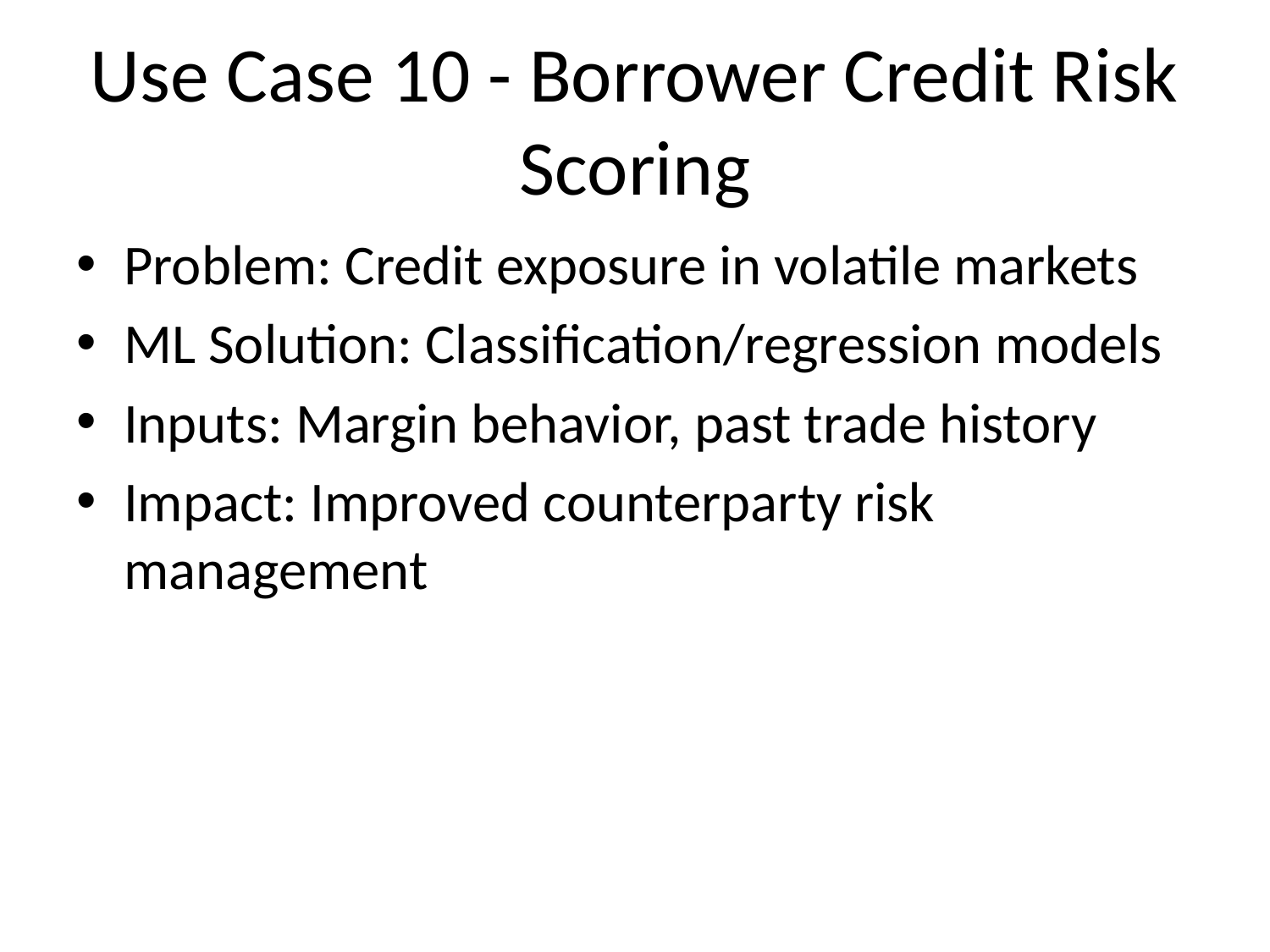

# Use Case 10 - Borrower Credit Risk Scoring
Problem: Credit exposure in volatile markets
ML Solution: Classification/regression models
Inputs: Margin behavior, past trade history
Impact: Improved counterparty risk management